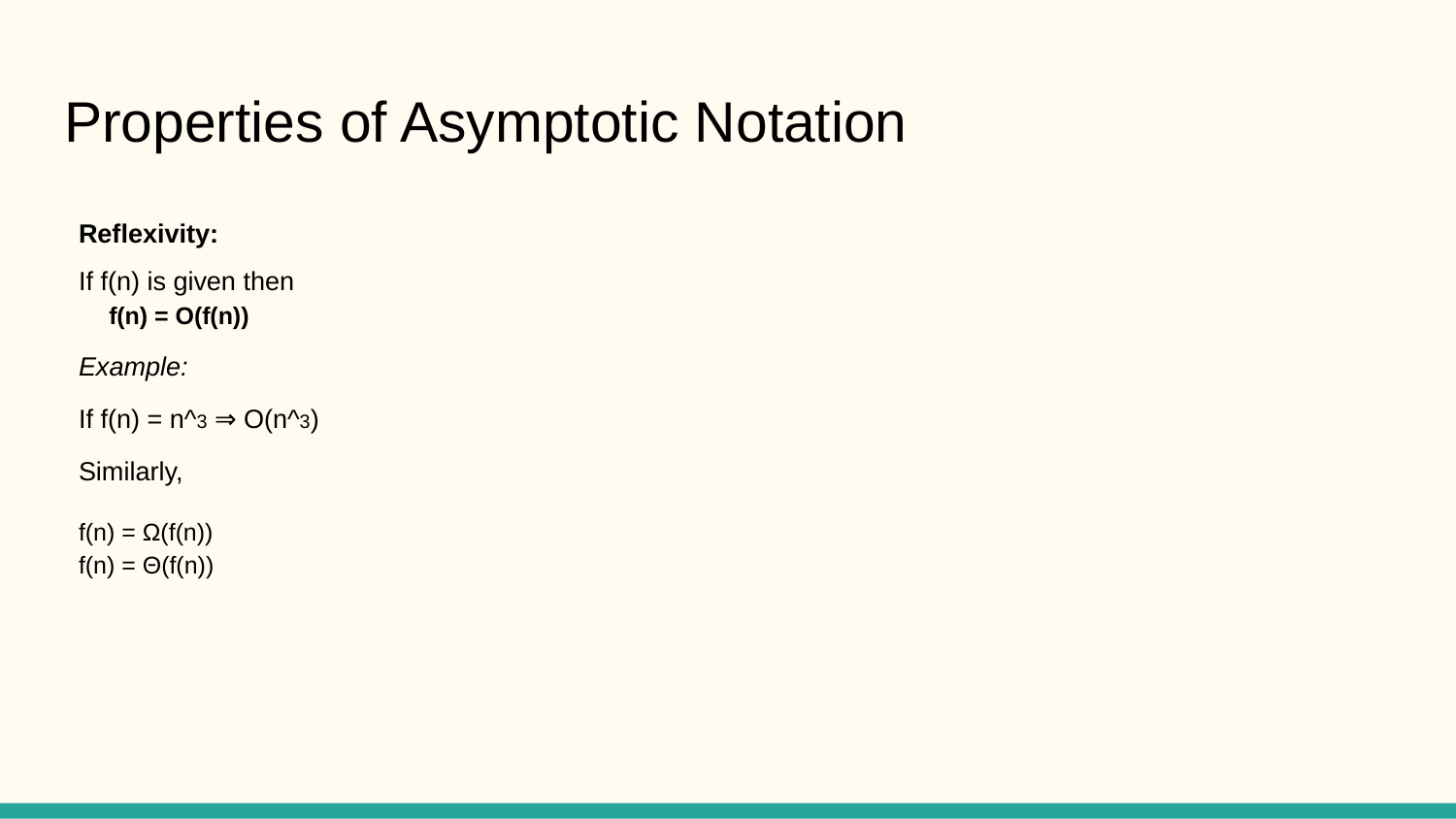

# Properties of Asymptotic Notation
Reflexivity:
If f(n) is given then
f(n) = O(f(n))
Example:
If f(n) = n^3 ⇒ O(n^3)
Similarly,
f(n) = Ω(f(n))
f(n) = Θ(f(n))